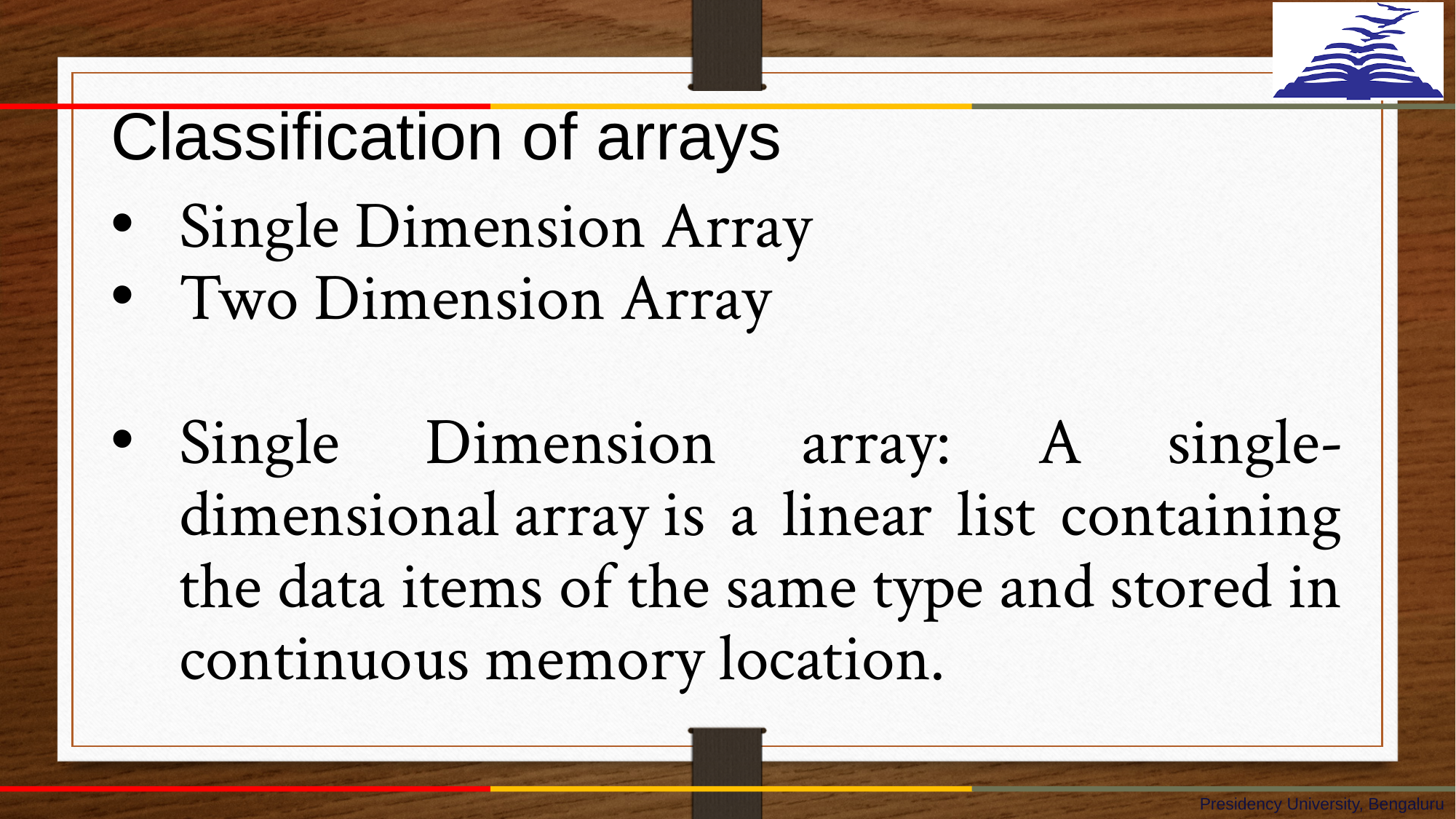

Classification of arrays
Single Dimension Array
Two Dimension Array

Single Dimension array: A single-dimensional array is a linear list containing the data items of the same type and stored in continuous memory location.